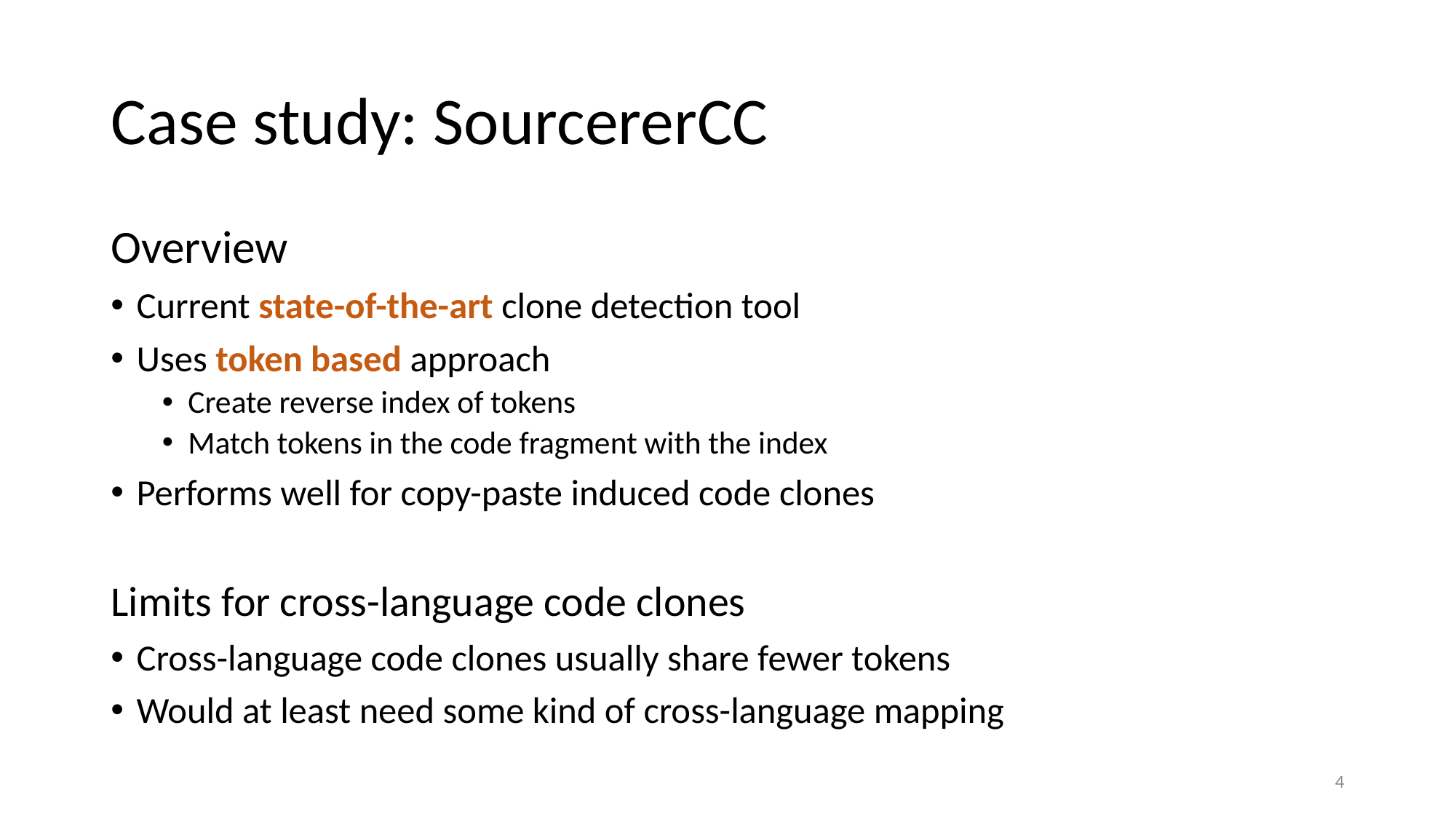

# Case study: SourcererCC
Overview
Current state-of-the-art clone detection tool
Uses token based approach
Create reverse index of tokens
Match tokens in the code fragment with the index
Performs well for copy-paste induced code clones

Limits for cross-language code clones
Cross-language code clones usually share fewer tokens
Would at least need some kind of cross-language mapping
4